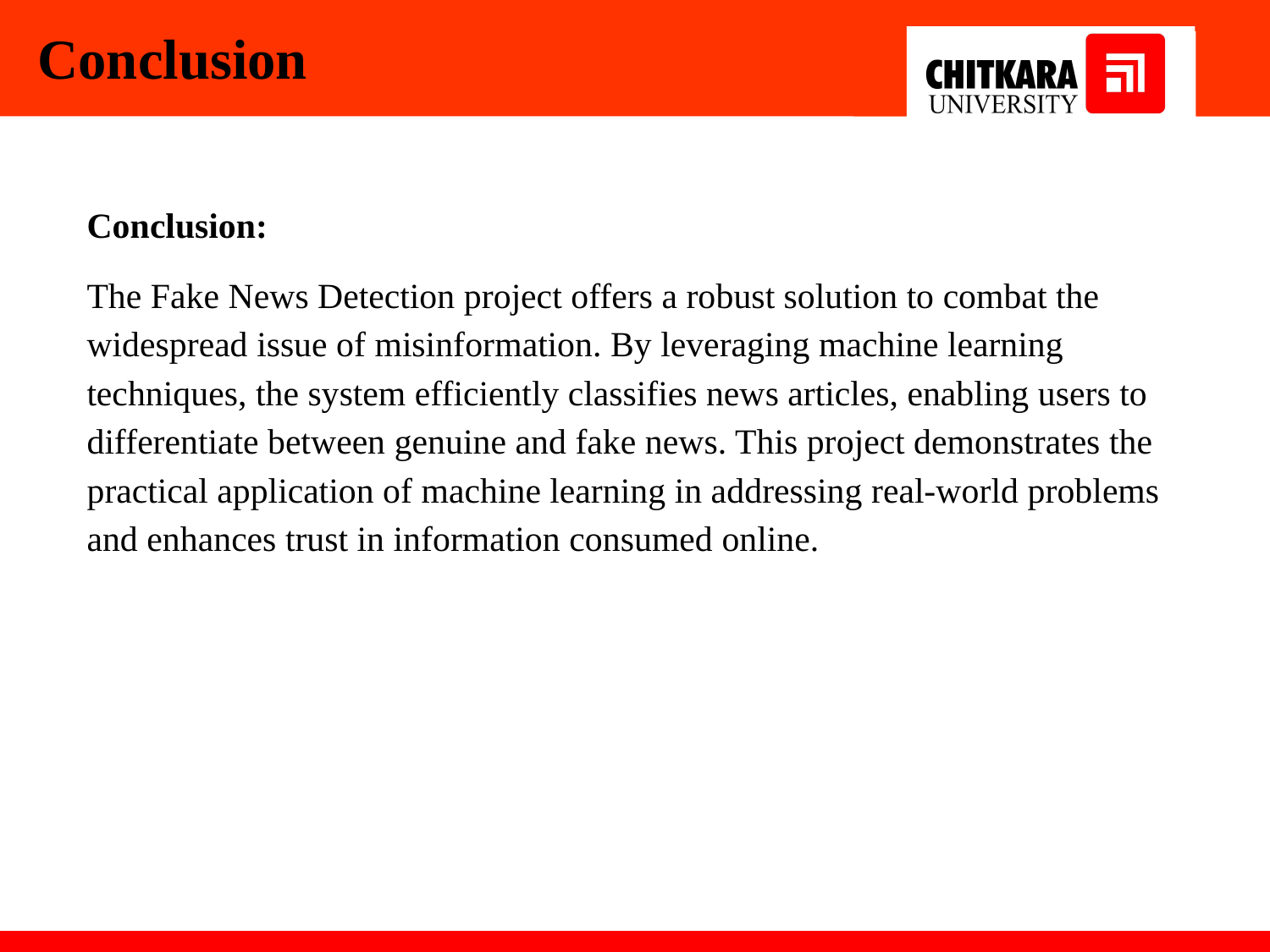

Conclusion
Conclusion:
The Fake News Detection project offers a robust solution to combat the widespread issue of misinformation. By leveraging machine learning techniques, the system efficiently classifies news articles, enabling users to differentiate between genuine and fake news. This project demonstrates the practical application of machine learning in addressing real-world problems and enhances trust in information consumed online.